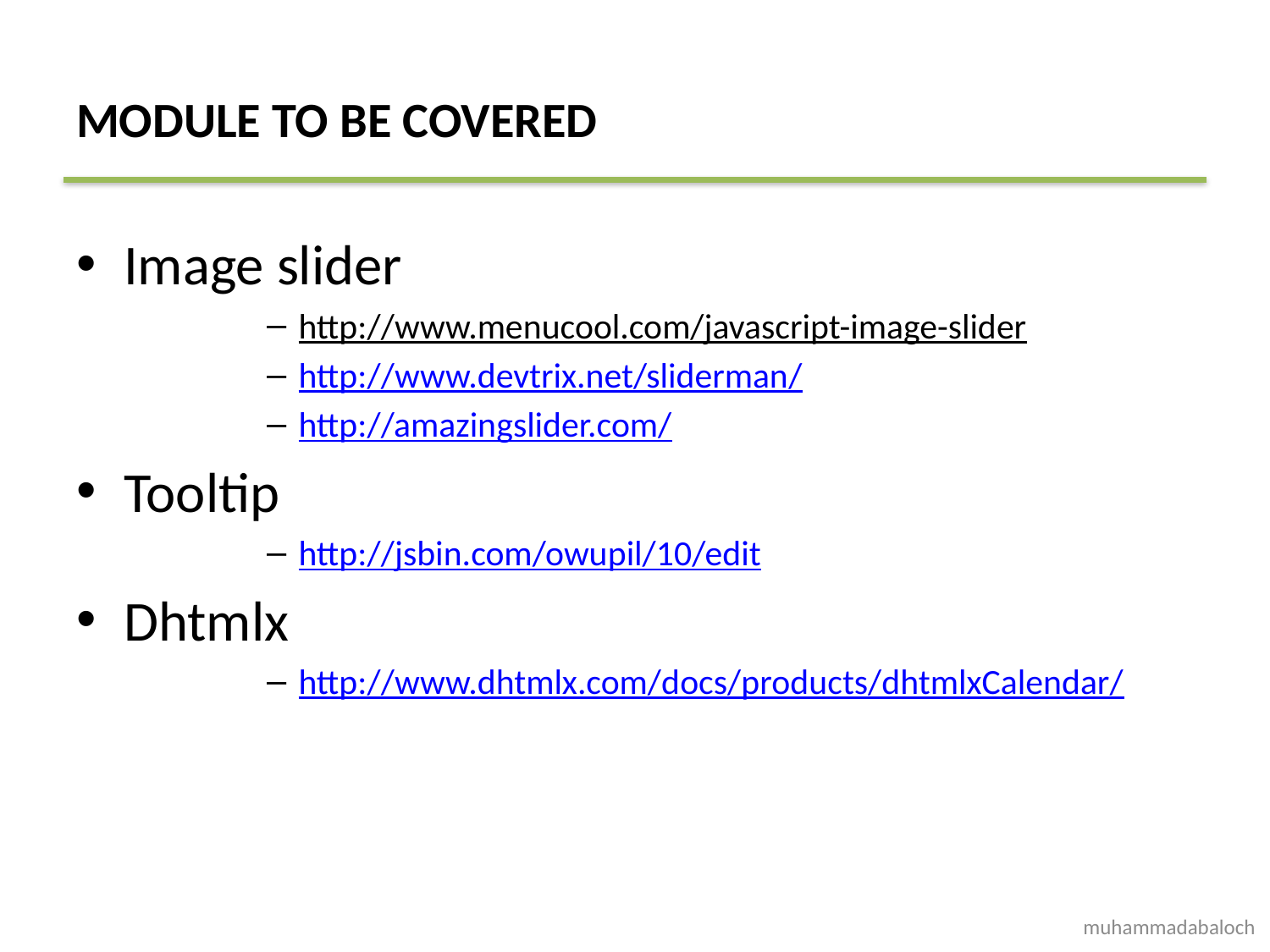

# MODULE TO BE COVERED
Image slider
http://www.menucool.com/javascript-image-slider
http://www.devtrix.net/sliderman/
http://amazingslider.com/
Tooltip
http://jsbin.com/owupil/10/edit
Dhtmlx
http://www.dhtmlx.com/docs/products/dhtmlxCalendar/

muhammadabaloch